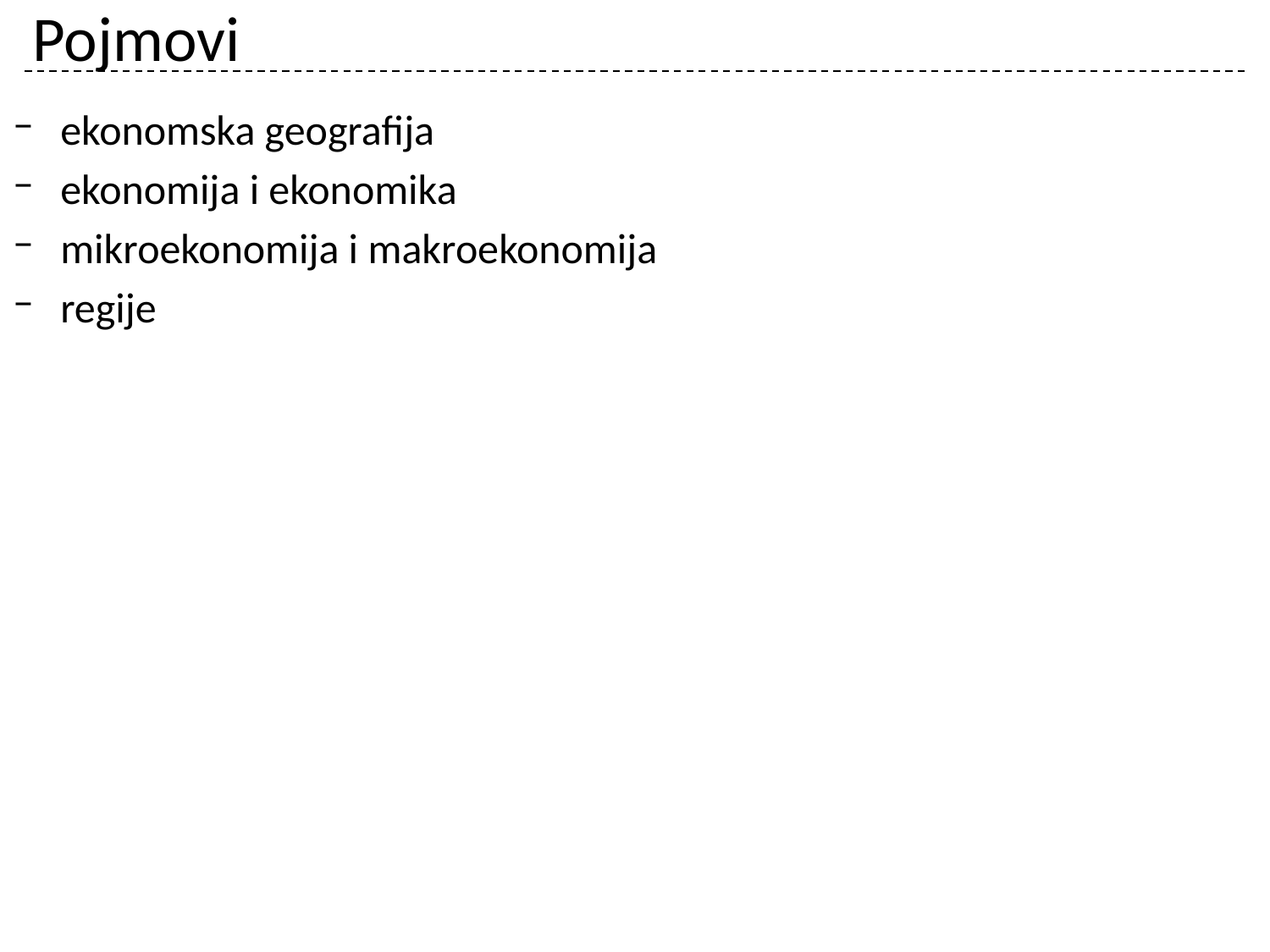

# Pojmovi
ekonomska geografija
ekonomija i ekonomika
mikroekonomija i makroekonomija
regije